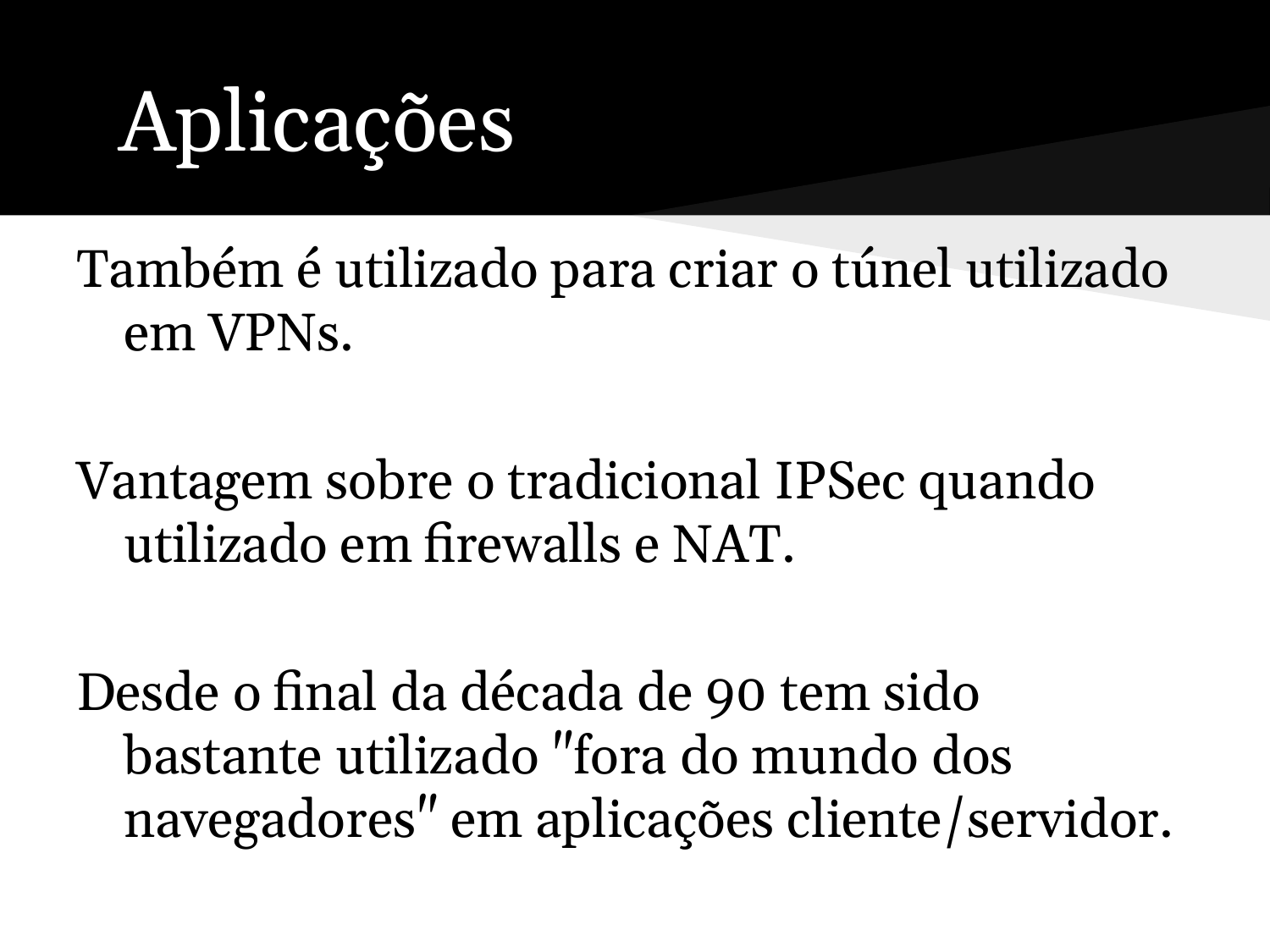

# Aplicações
Também é utilizado para criar o túnel utilizado em VPNs.

Vantagem sobre o tradicional IPSec quando utilizado em firewalls e NAT.

Desde o final da década de 90 tem sido bastante utilizado "fora do mundo dos navegadores" em aplicações cliente/servidor.